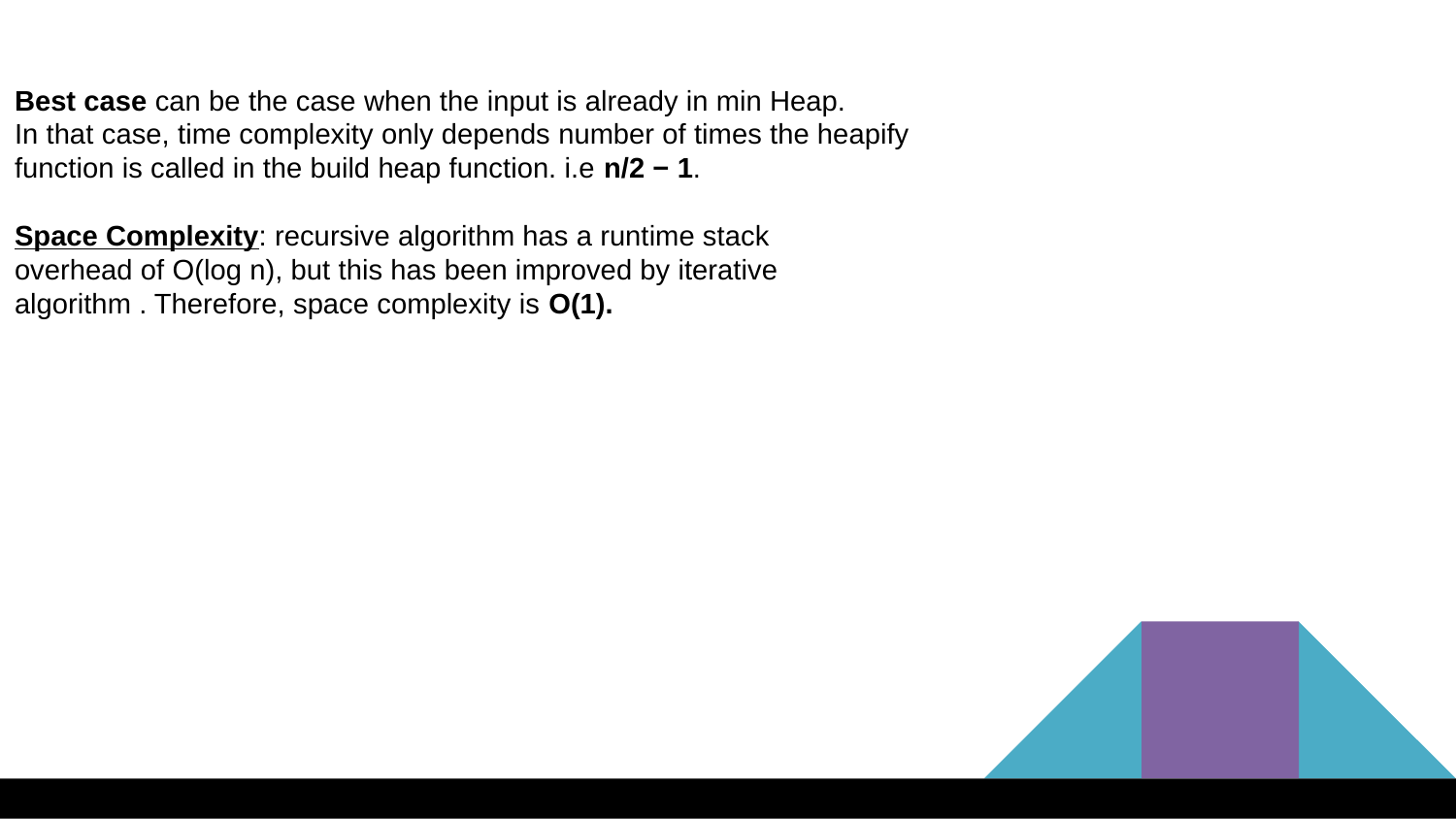

Best case can be the case when the input is already in min Heap.
In that case, time complexity only depends number of times the heapify
function is called in the build heap function. i.e n/2 − 1.

Space Complexity: recursive algorithm has a runtime stack
overhead of O(log n), but this has been improved by iterative
algorithm . Therefore, space complexity is O(1).